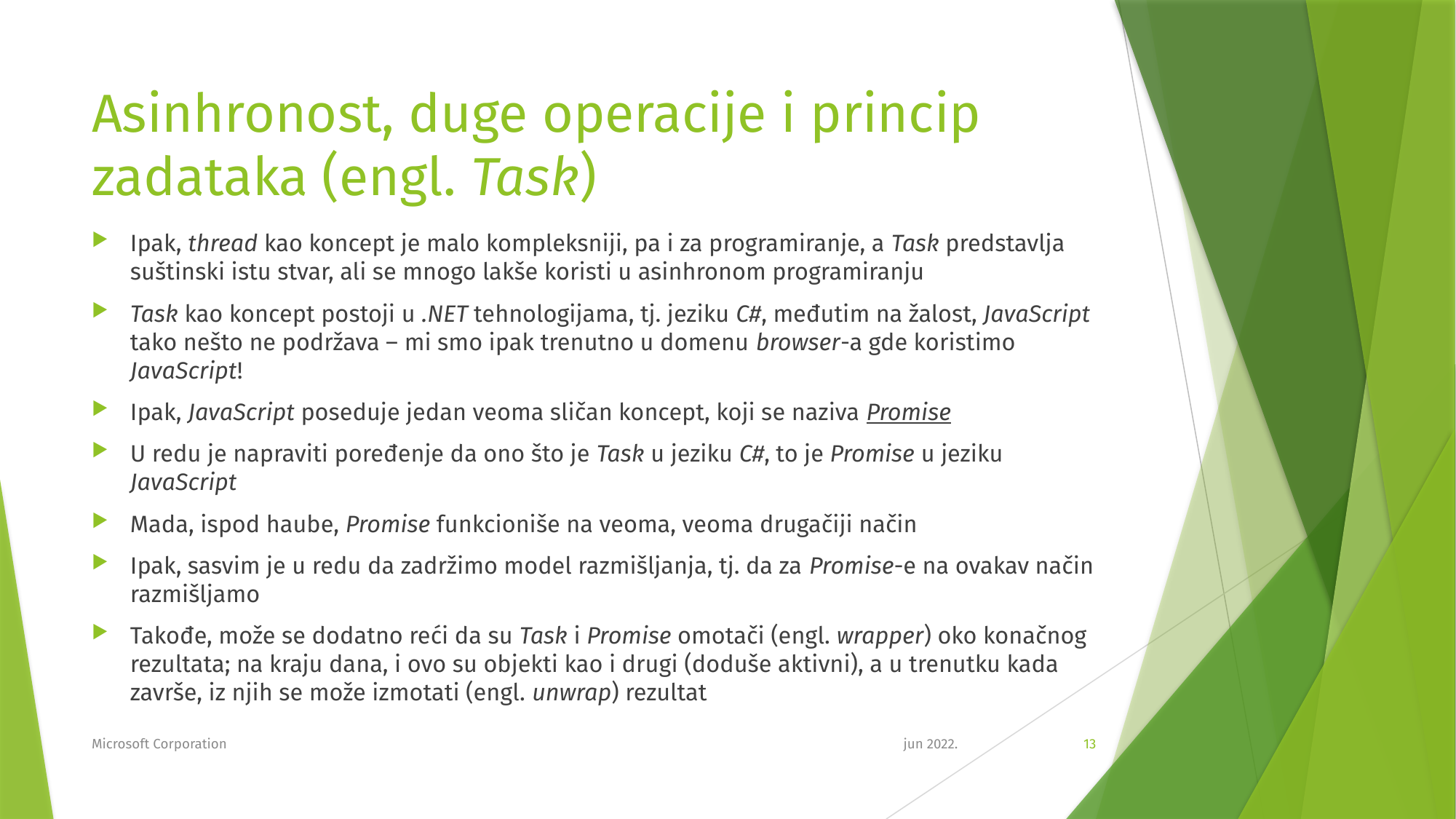

# Asinhronost, duge operacije i princip zadataka (engl. Task)
Ipak, thread kao koncept je malo kompleksniji, pa i za programiranje, a Task predstavlja suštinski istu stvar, ali se mnogo lakše koristi u asinhronom programiranju
Task kao koncept postoji u .NET tehnologijama, tj. jeziku C#, međutim na žalost, JavaScript tako nešto ne podržava – mi smo ipak trenutno u domenu browser-a gde koristimo JavaScript!
Ipak, JavaScript poseduje jedan veoma sličan koncept, koji se naziva Promise
U redu je napraviti poređenje da ono što je Task u jeziku C#, to je Promise u jeziku JavaScript
Mada, ispod haube, Promise funkcioniše na veoma, veoma drugačiji način
Ipak, sasvim je u redu da zadržimo model razmišljanja, tj. da za Promise-e na ovakav način razmišljamo
Takođe, može se dodatno reći da su Task i Promise omotači (engl. wrapper) oko konačnog rezultata; na kraju dana, i ovo su objekti kao i drugi (doduše aktivni), a u trenutku kada završe, iz njih se može izmotati (engl. unwrap) rezultat
Microsoft Corporation
jun 2022.
13